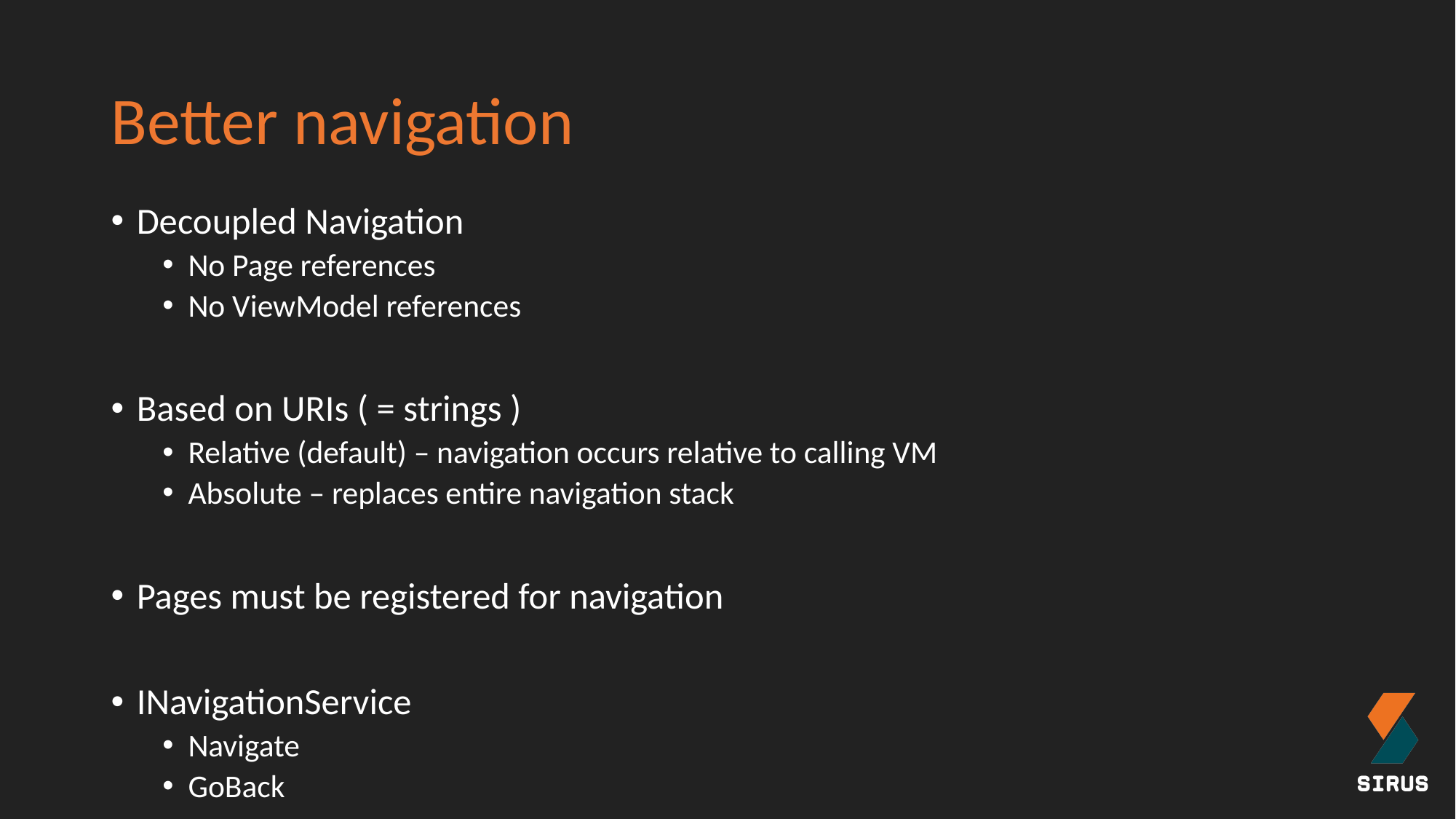

# Better navigation
Decoupled Navigation
No Page references
No ViewModel references

Based on URIs ( = strings )
Relative (default) – navigation occurs relative to calling VM
Absolute – replaces entire navigation stack

Pages must be registered for navigation

INavigationService
Navigate
GoBack